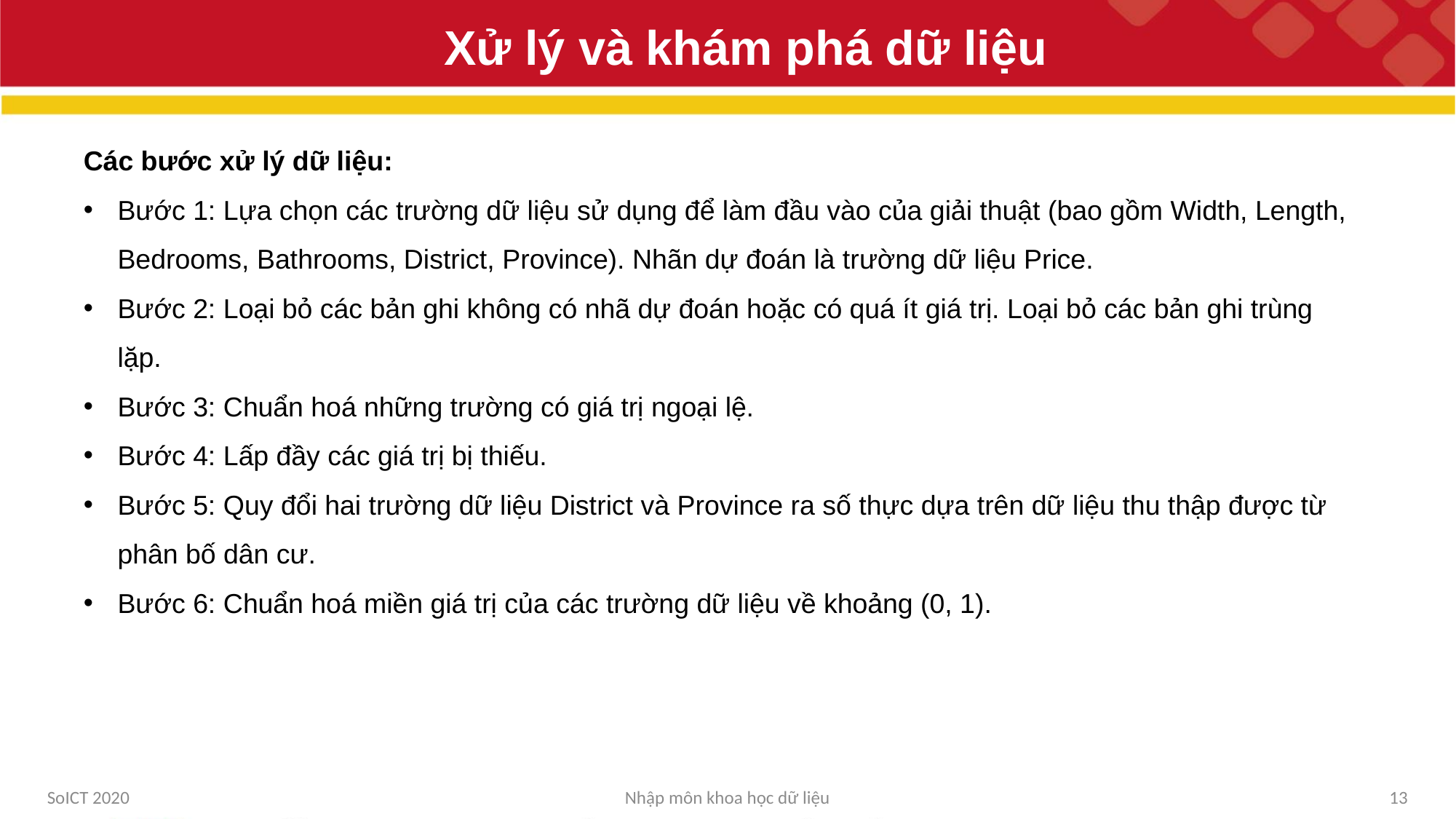

Xử lý và khám phá dữ liệu
Các bước xử lý dữ liệu:
Bước 1: Lựa chọn các trường dữ liệu sử dụng để làm đầu vào của giải thuật (bao gồm Width, Length, Bedrooms, Bathrooms, District, Province). Nhãn dự đoán là trường dữ liệu Price.
Bước 2: Loại bỏ các bản ghi không có nhã dự đoán hoặc có quá ít giá trị. Loại bỏ các bản ghi trùng lặp.
Bước 3: Chuẩn hoá những trường có giá trị ngoại lệ.
Bước 4: Lấp đầy các giá trị bị thiếu.
Bước 5: Quy đổi hai trường dữ liệu District và Province ra số thực dựa trên dữ liệu thu thập được từ phân bố dân cư.
Bước 6: Chuẩn hoá miền giá trị của các trường dữ liệu về khoảng (0, 1).

SoICT 2020
Nhập môn khoa học dữ liệu
13